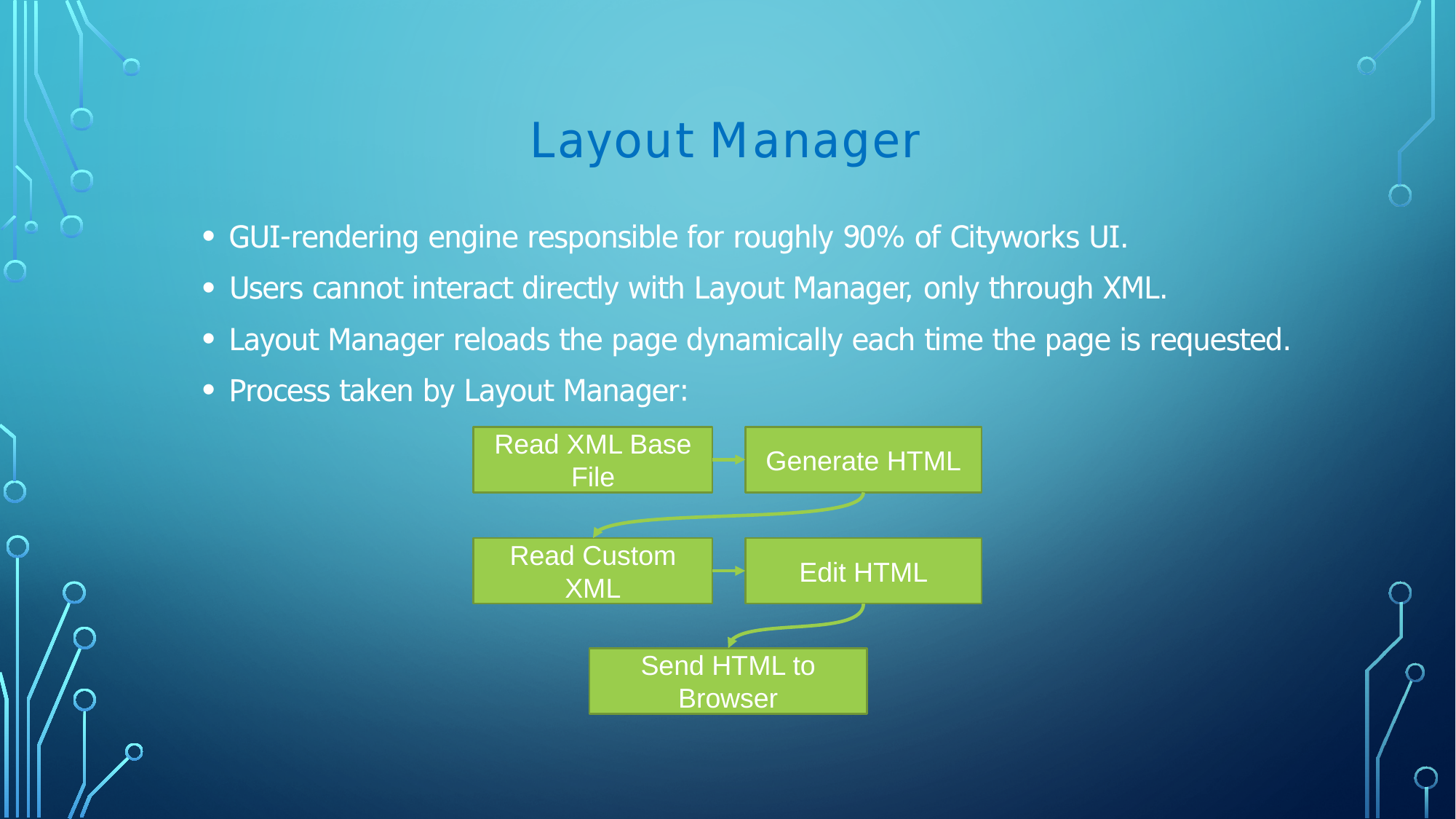

# Layout Manager
GUI-rendering engine responsible for roughly 90% of Cityworks UI.
Users cannot interact directly with Layout Manager, only through XML.
Layout Manager reloads the page dynamically each time the page is requested.
Process taken by Layout Manager:

Read XML Base File
Generate HTML
Read Custom XML
Edit HTML
Send HTML to Browser